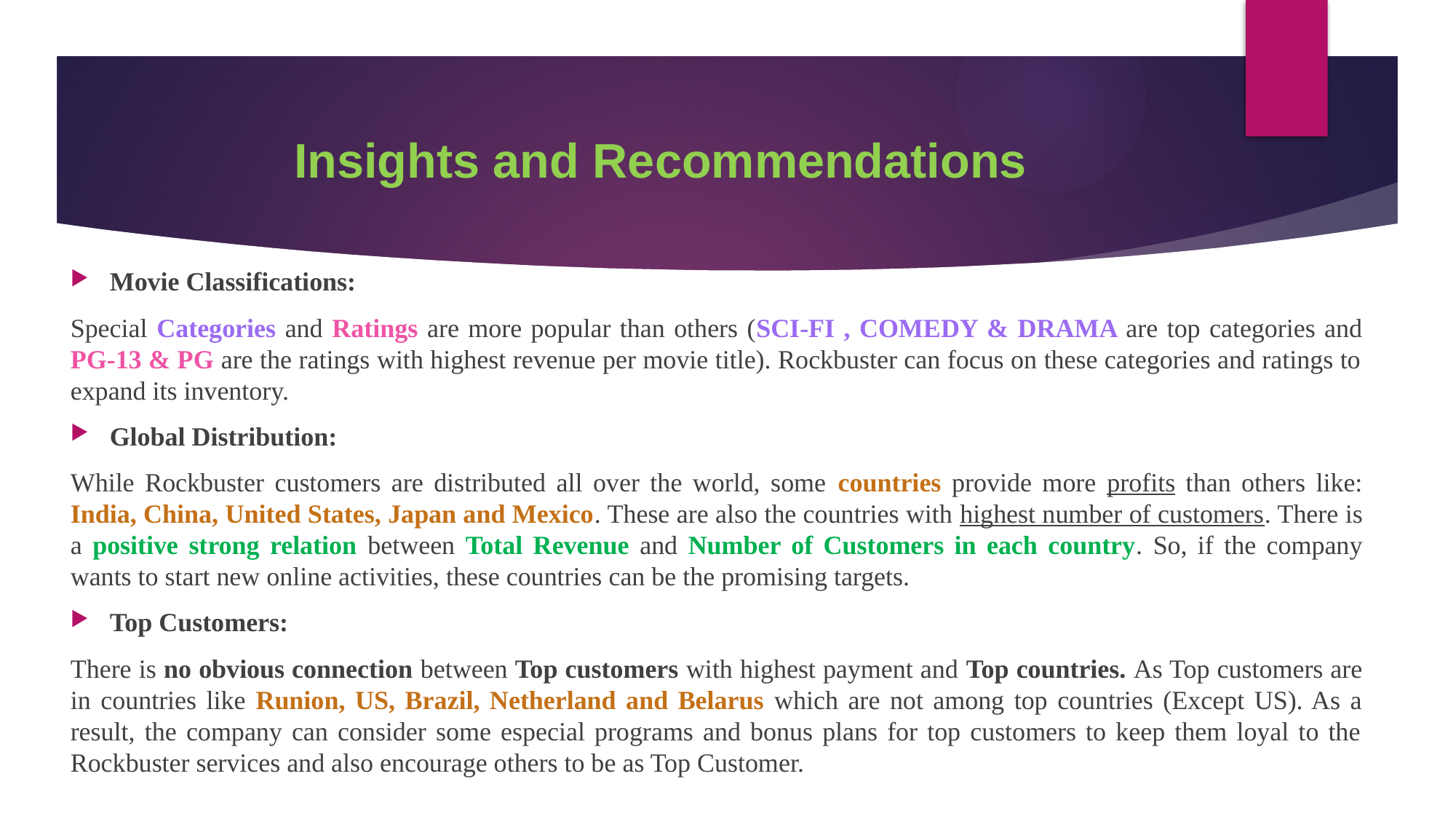

# Insights and Recommendations
Movie Classifications:
Special Categories and Ratings are more popular than others (SCI-FI , COMEDY & DRAMA are top categories and PG-13 & PG are the ratings with highest revenue per movie title). Rockbuster can focus on these categories and ratings to expand its inventory.
Global Distribution:
While Rockbuster customers are distributed all over the world, some countries provide more profits than others like: India, China, United States, Japan and Mexico. These are also the countries with highest number of customers. There is a positive strong relation between Total Revenue and Number of Customers in each country. So, if the company wants to start new online activities, these countries can be the promising targets.
Top Customers:
There is no obvious connection between Top customers with highest payment and Top countries. As Top customers are in countries like Runion, US, Brazil, Netherland and Belarus which are not among top countries (Except US). As a result, the company can consider some especial programs and bonus plans for top customers to keep them loyal to the Rockbuster services and also encourage others to be as Top Customer.